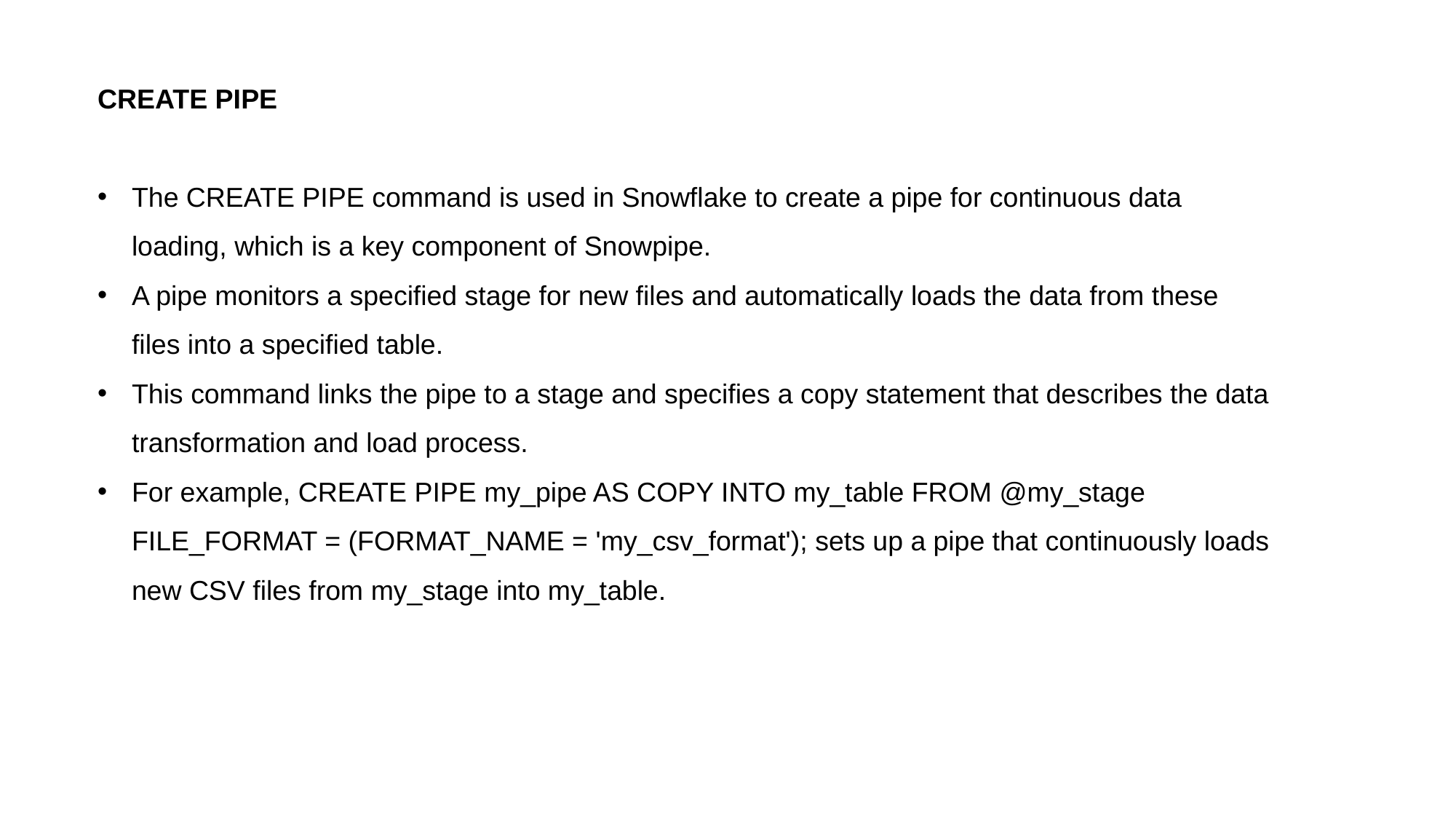

CREATE PIPE
The CREATE PIPE command is used in Snowflake to create a pipe for continuous data loading, which is a key component of Snowpipe.
A pipe monitors a specified stage for new files and automatically loads the data from these files into a specified table.
This command links the pipe to a stage and specifies a copy statement that describes the data transformation and load process.
For example, CREATE PIPE my_pipe AS COPY INTO my_table FROM @my_stage FILE_FORMAT = (FORMAT_NAME = 'my_csv_format'); sets up a pipe that continuously loads new CSV files from my_stage into my_table.